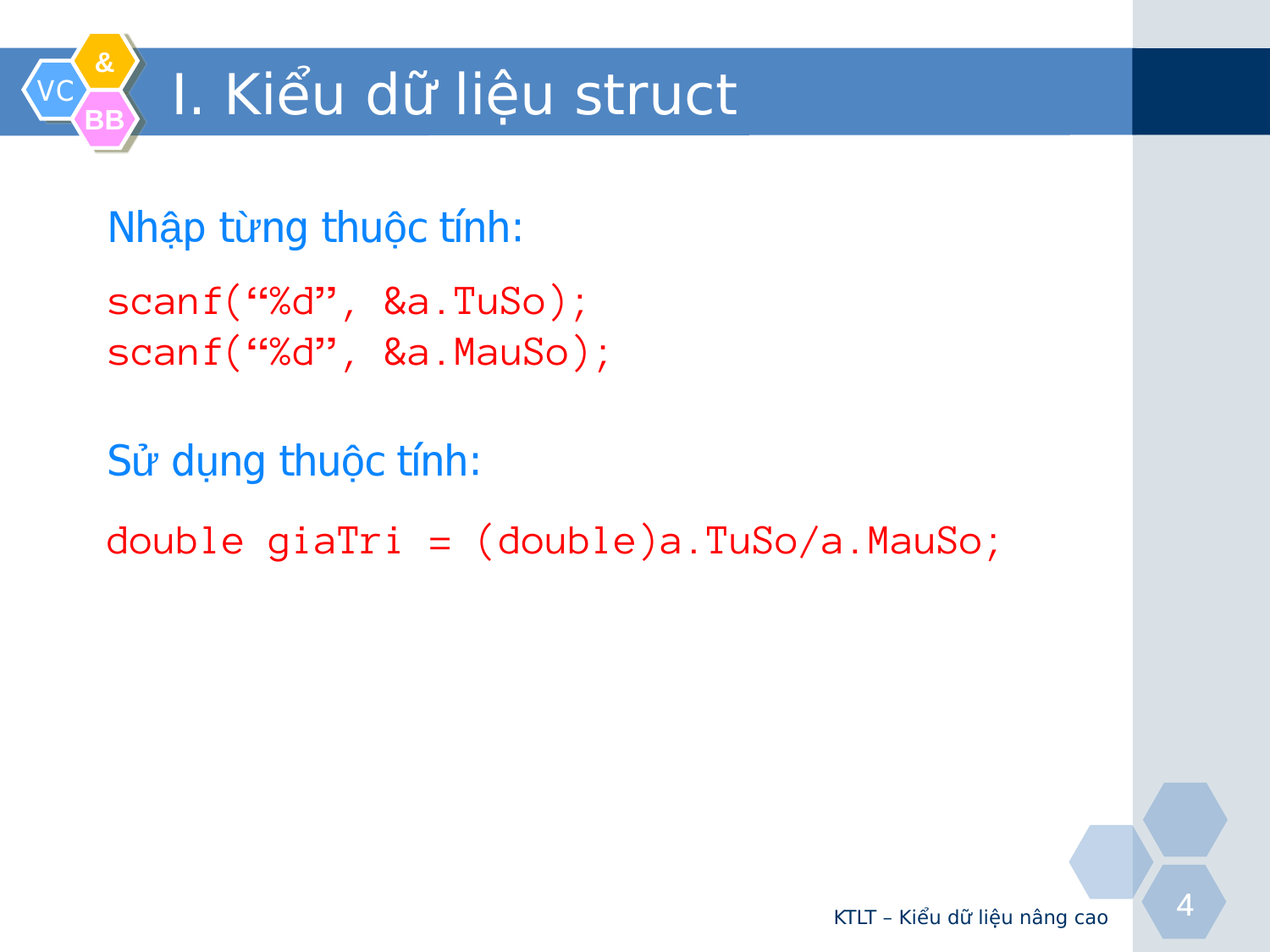

# I. Kiểu dữ liệu struct
Nhập từng thuộc tính:
scanf(“%d”, &a.TuSo);
scanf(“%d”, &a.MauSo);
Sử dụng thuộc tính:
double giaTri = (double)a.TuSo/a.MauSo;
KTLT – Kiểu dữ liệu nâng cao